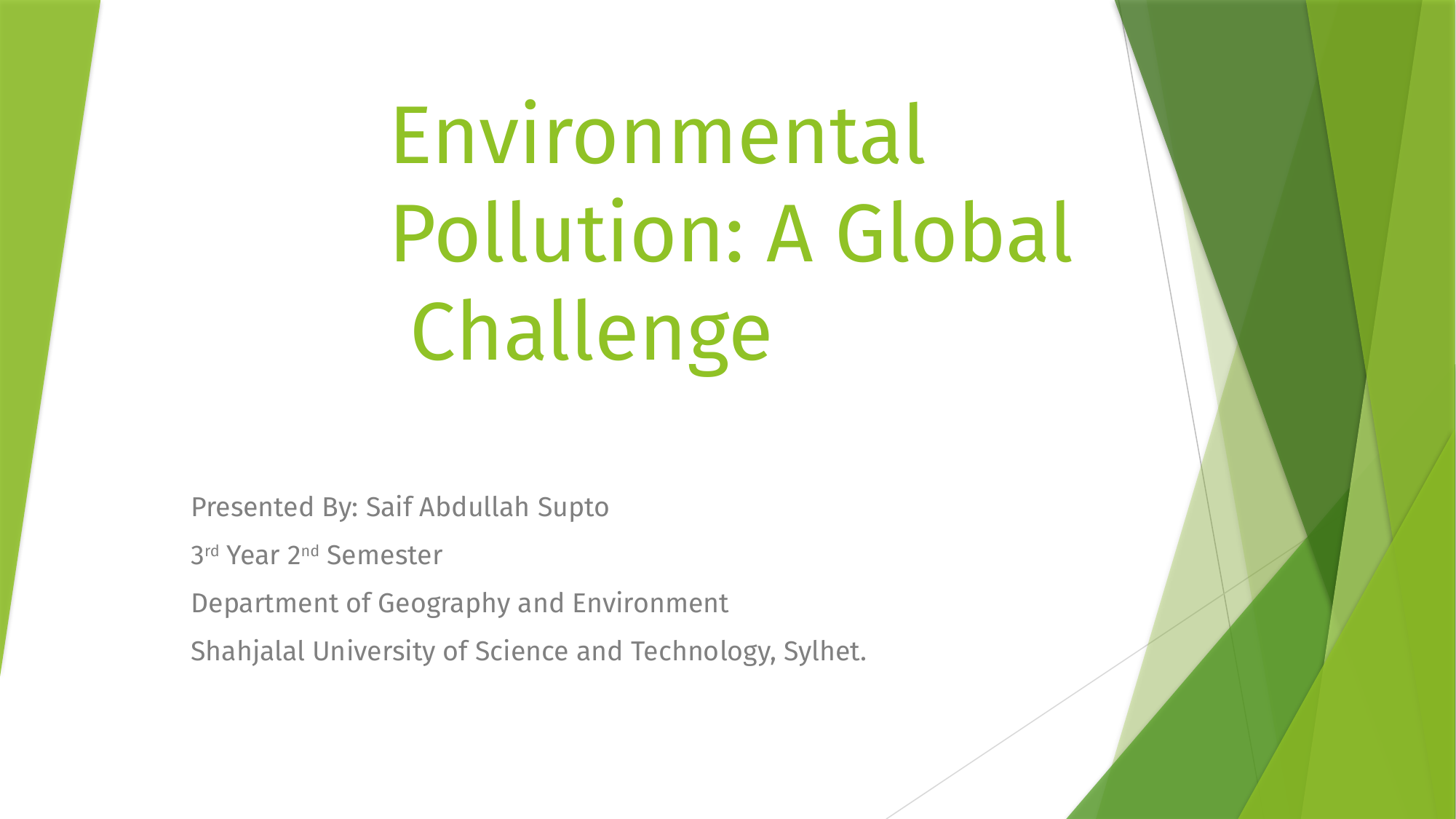

# Environmental     Pollution: A Global  Challenge
Presented By: Saif Abdullah Supto
3rd Year 2nd Semester
Department of Geography and Environment
Shahjalal University of Science and Technology, Sylhet.